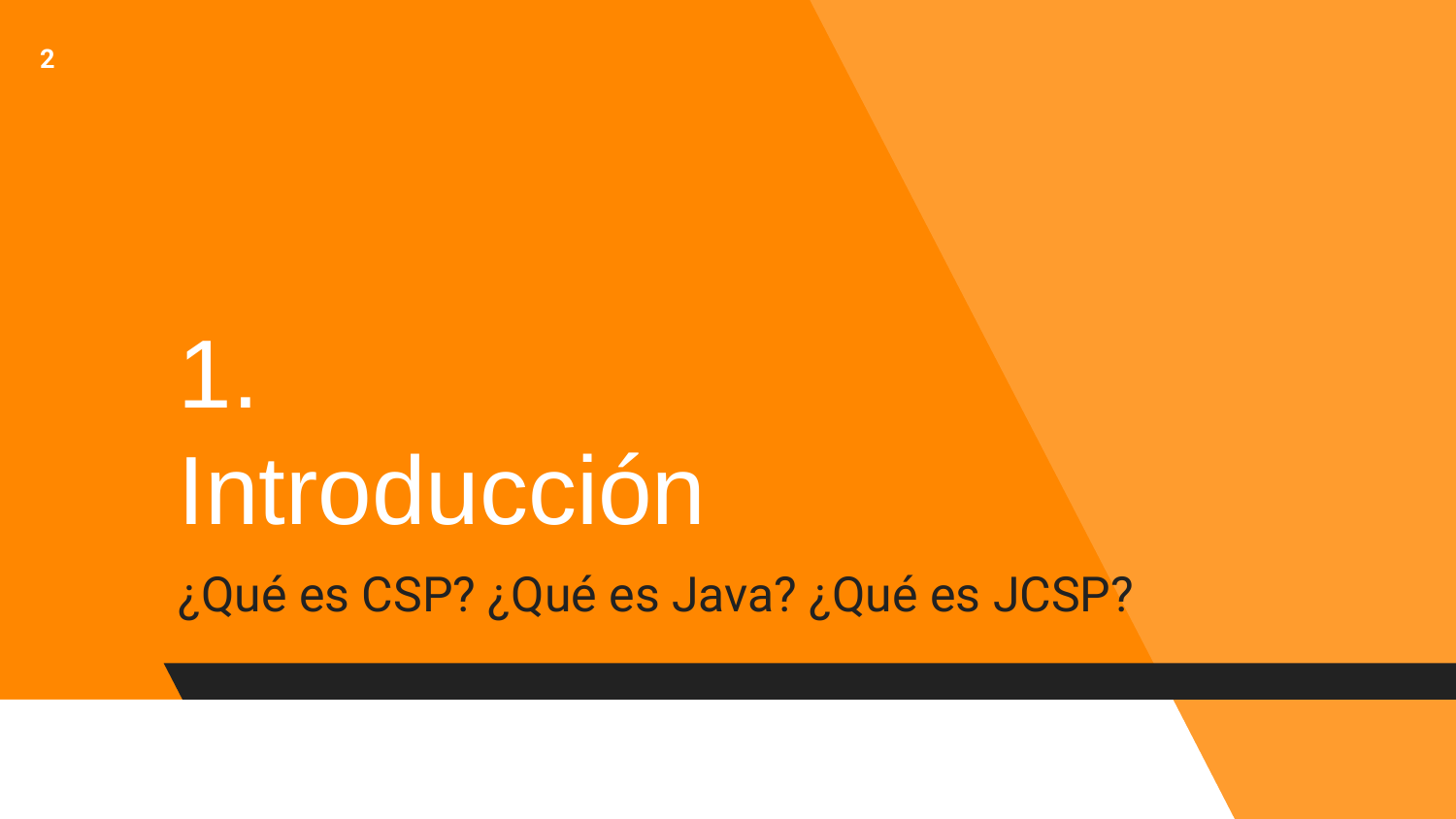

2
# 1.
Introducción
¿Qué es CSP? ¿Qué es Java? ¿Qué es JCSP?